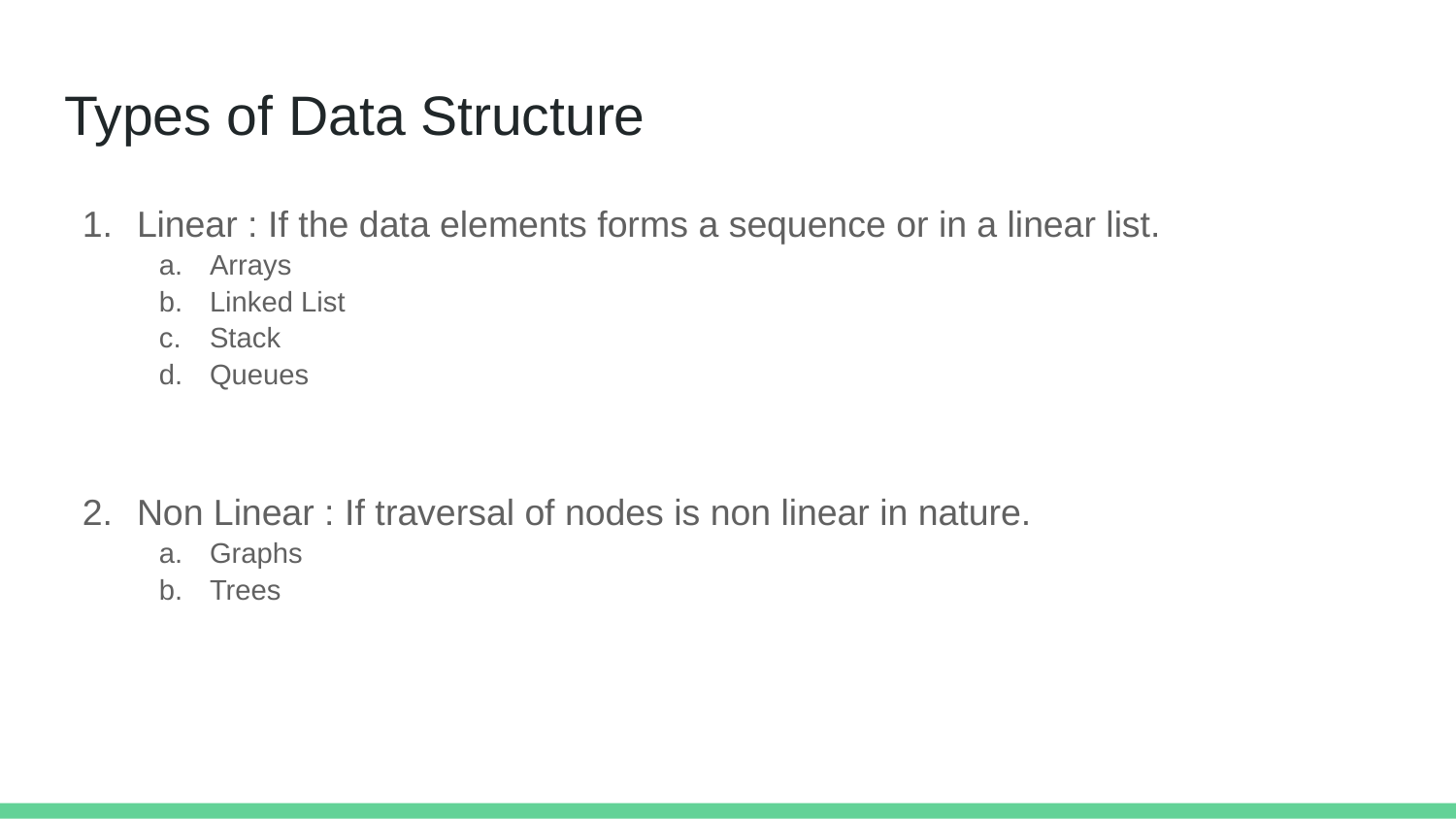

# Types of Data Structure
Linear : If the data elements forms a sequence or in a linear list.
Arrays
Linked List
Stack
Queues

Non Linear : If traversal of nodes is non linear in nature.
Graphs
Trees